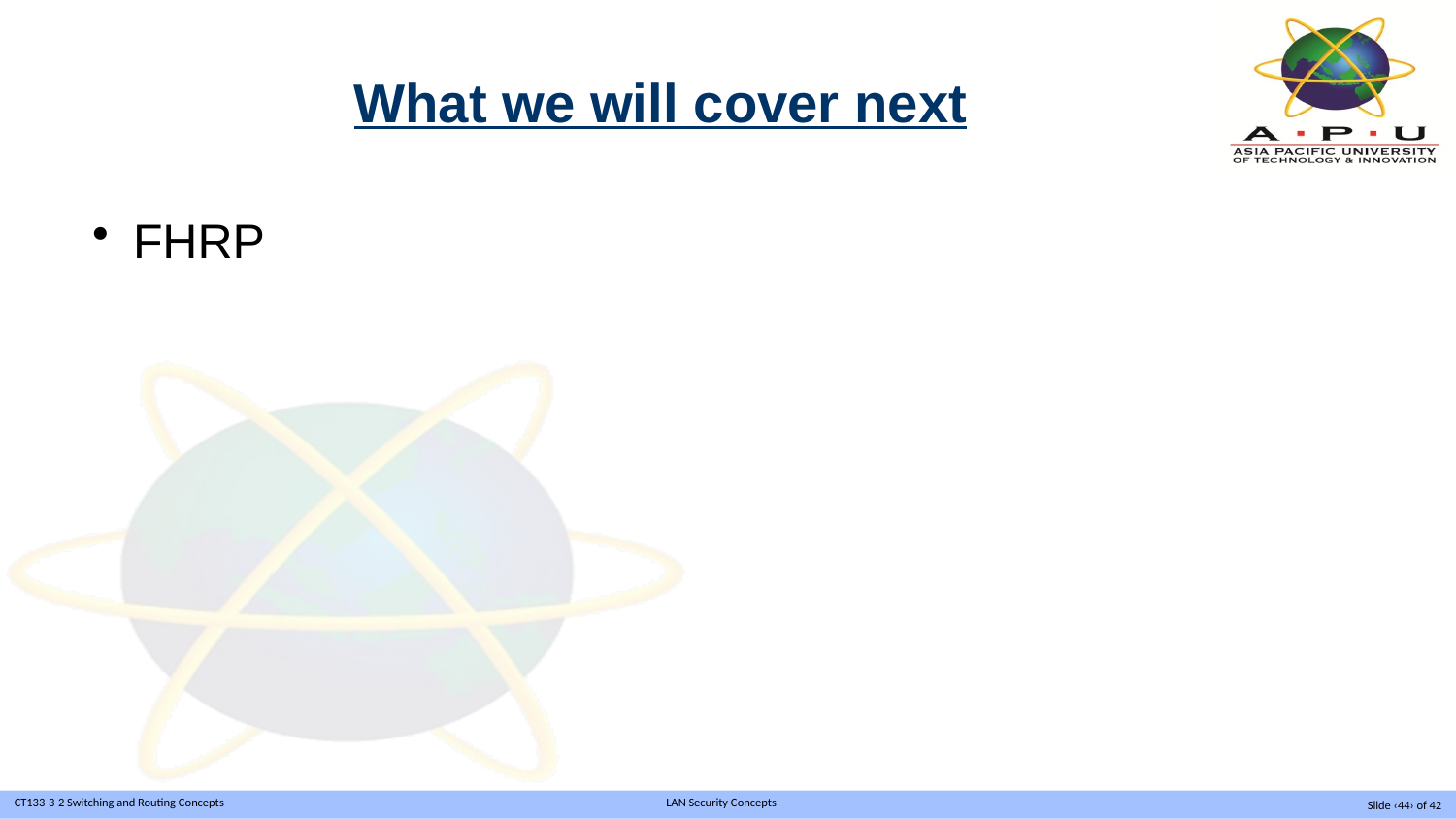

# What we will cover next
FHRP
Slide ‹44› of 42